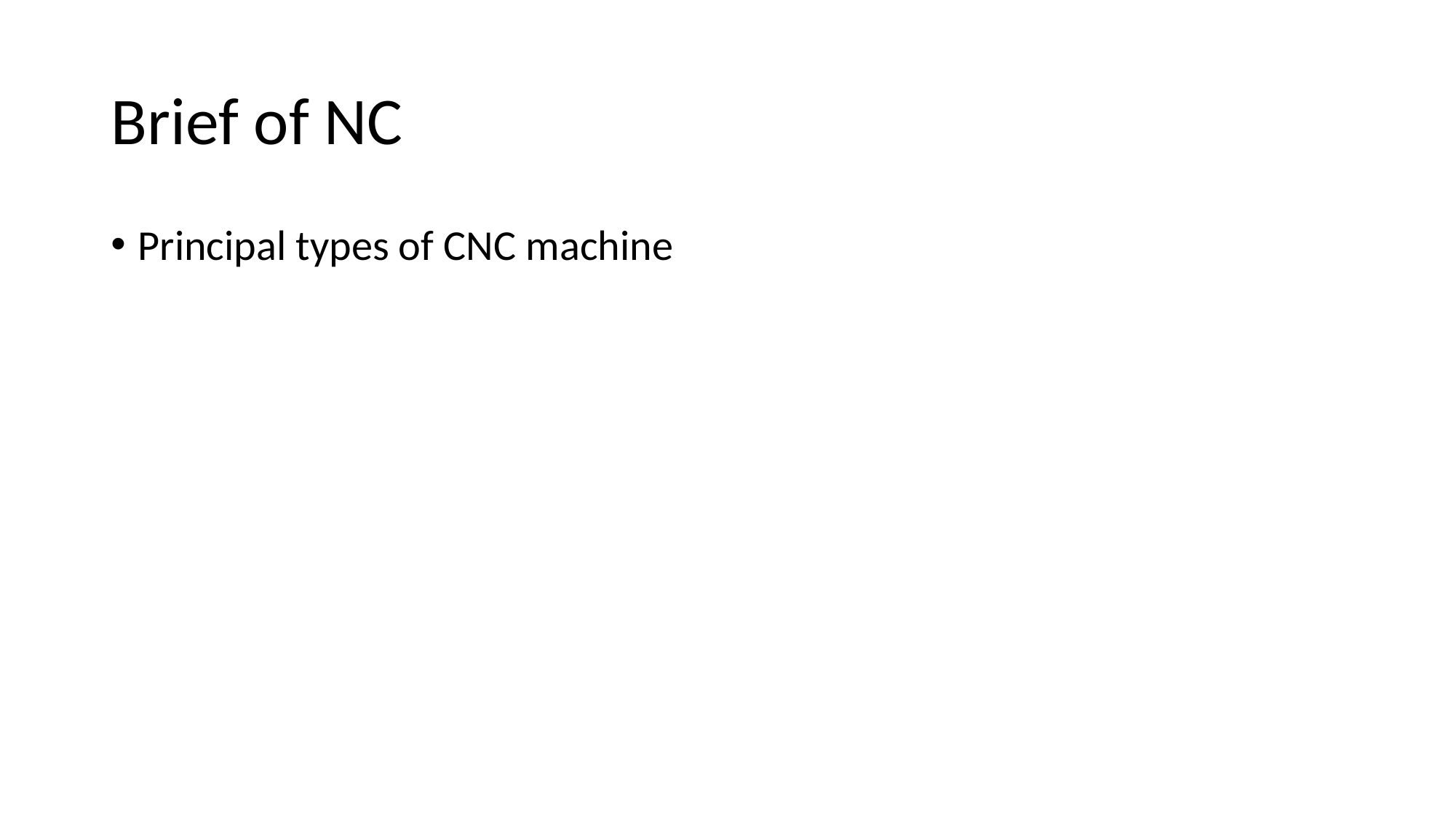

# Brief of NC
Principal types of CNC machine